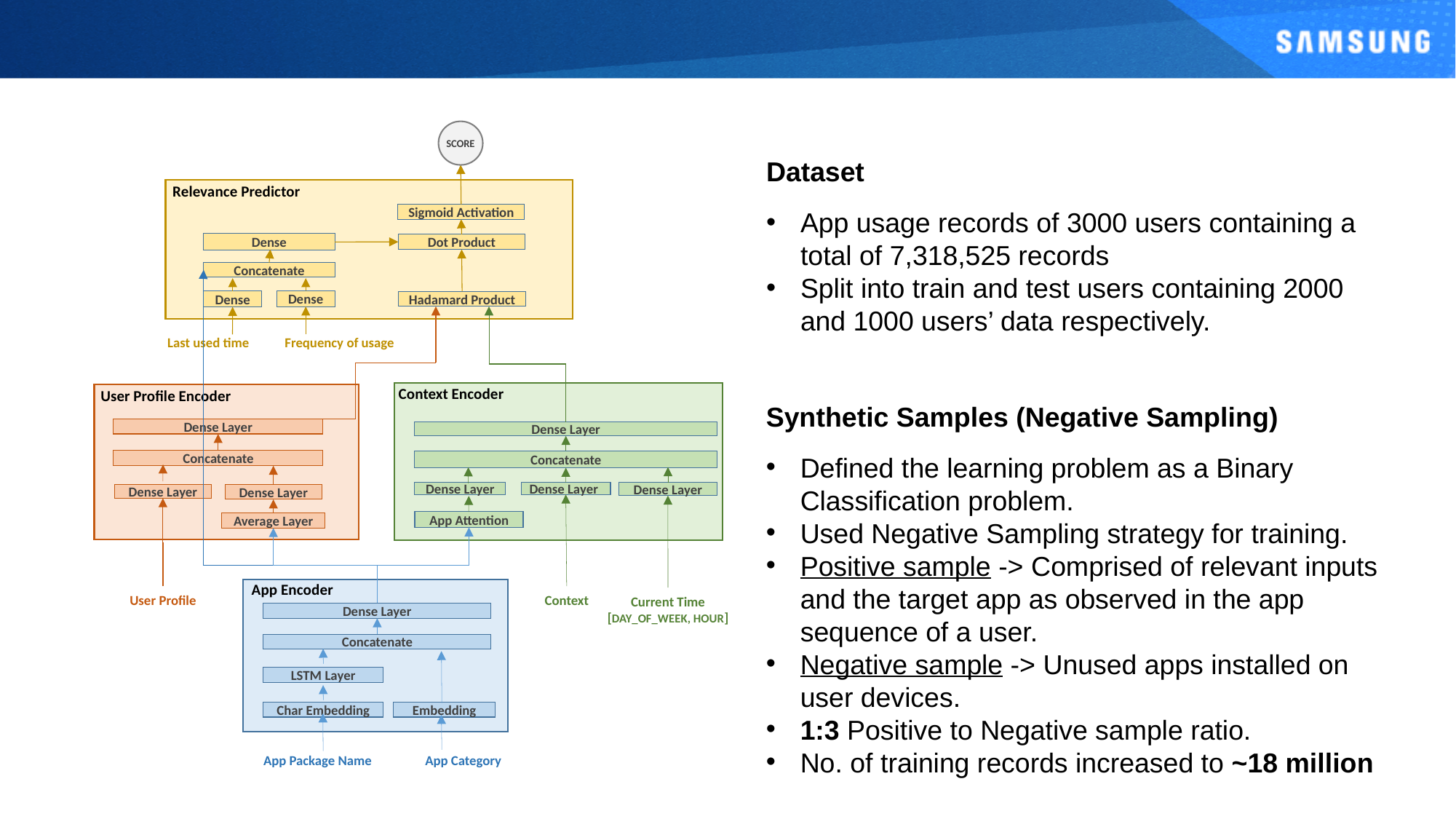

# Next App Recommendation
SCORE
Relevance Predictor

Sigmoid Activation
Dense
Dot Product
Concatenate
Dense
Dense
Hadamard Product
Last used time
Frequency of usage
Context Encoder
User Profile Encoder

Dense Layer
Dense Layer
Concatenate
Concatenate
Dense Layer
Dense Layer
Dense Layer
Dense Layer
Dense Layer
App Attention
Average Layer
App Encoder

Dense Layer
Concatenate
LSTM Layer
Char Embedding
Embedding
App Package Name
App Category
User Profile
Context
Current Time
[DAY_OF_WEEK, HOUR]
Dataset
App usage records of 3000 users containing a total of 7,318,525 records
Split into train and test users containing 2000 and 1000 users’ data respectively.
Synthetic Samples (Negative Sampling)
Defined the learning problem as a Binary Classification problem.
Used Negative Sampling strategy for training.
Positive sample -> Comprised of relevant inputs and the target app as observed in the app sequence of a user.
Negative sample -> Unused apps installed on user devices.
1:3 Positive to Negative sample ratio.
No. of training records increased to ~18 million